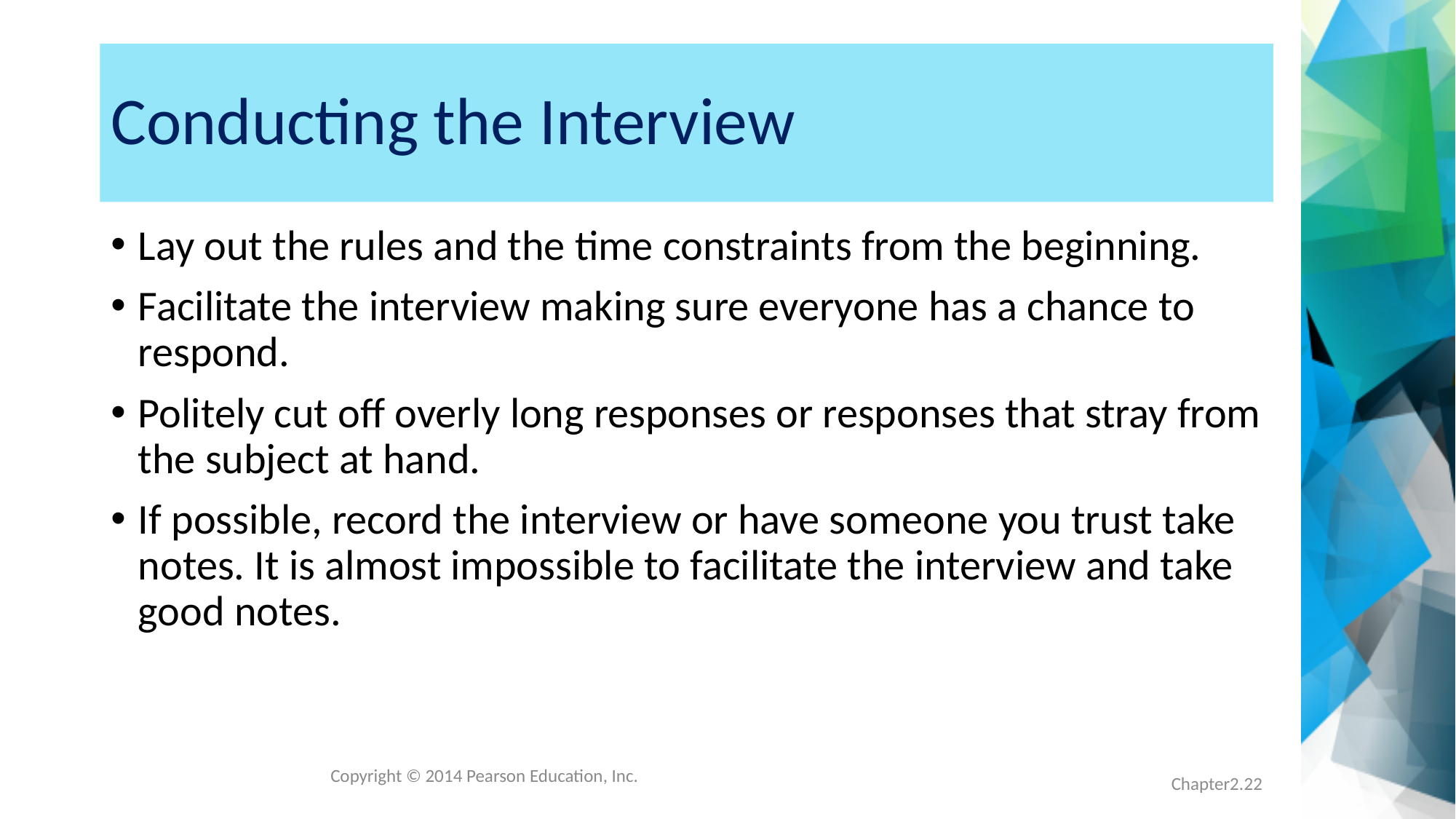

# Conducting the Interview
Lay out the rules and the time constraints from the beginning.
Facilitate the interview making sure everyone has a chance to respond.
Politely cut off overly long responses or responses that stray from the subject at hand.
If possible, record the interview or have someone you trust take notes. It is almost impossible to facilitate the interview and take good notes.
Copyright © 2014 Pearson Education, Inc.
Chapter2.22